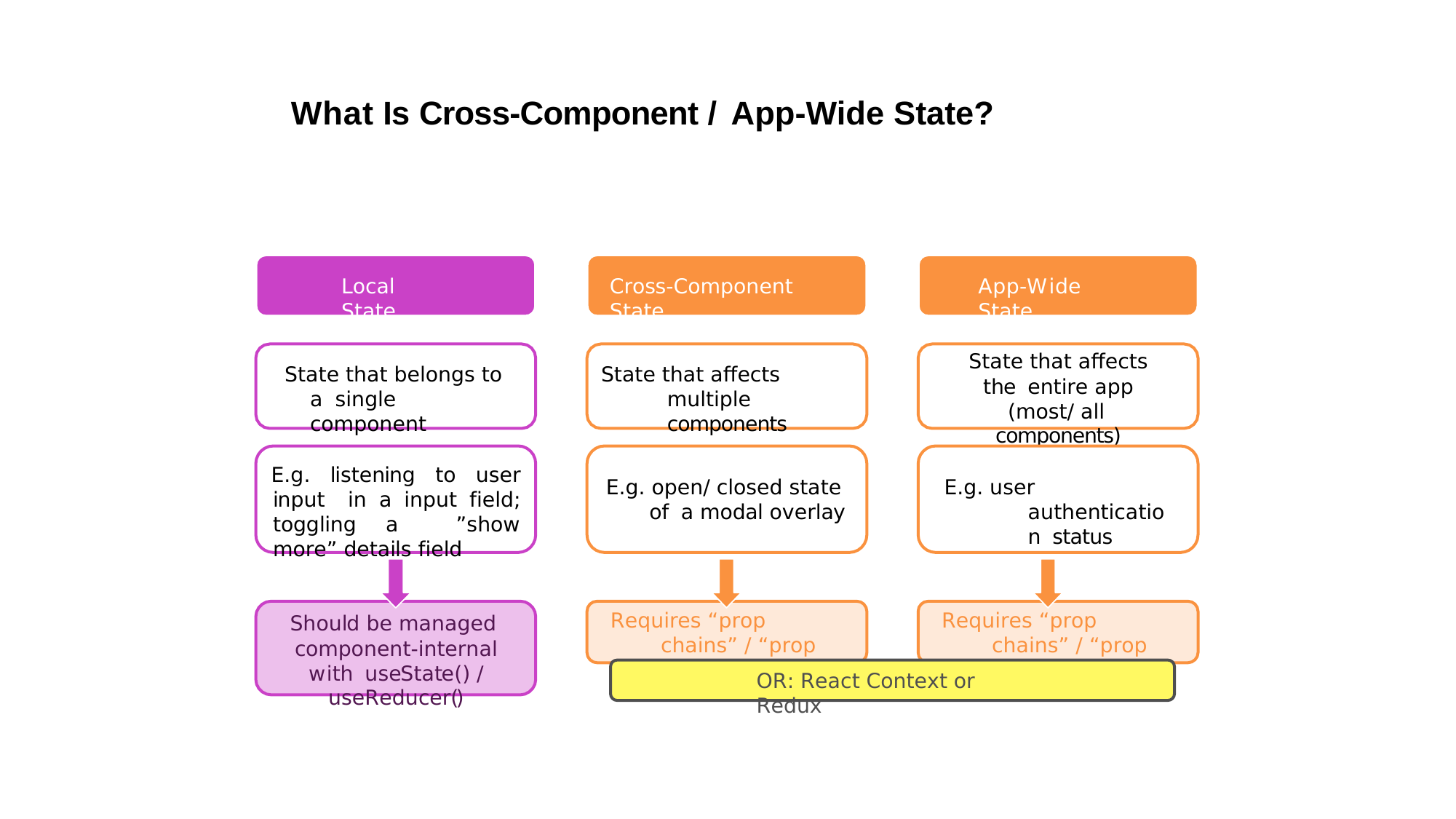

# What Is Cross-Component / App-Wide State?

Local State
Cross-Component State
App-Wide State

State that affects the  entire app (most/ all  components)
State that belongs to a  single component
State that affects multiple  components

E.g. listening to user input  in a input field; toggling a  ”show more” details field
E.g. open/ closed state of  a modal overlay
E.g. user authentication  status

Requires “prop chains” /  “prop drilling”
Requires “prop chains” /  “prop drilling”
Should be managed  component-internal with  useState() / useReducer()

OR: React Context or Redux